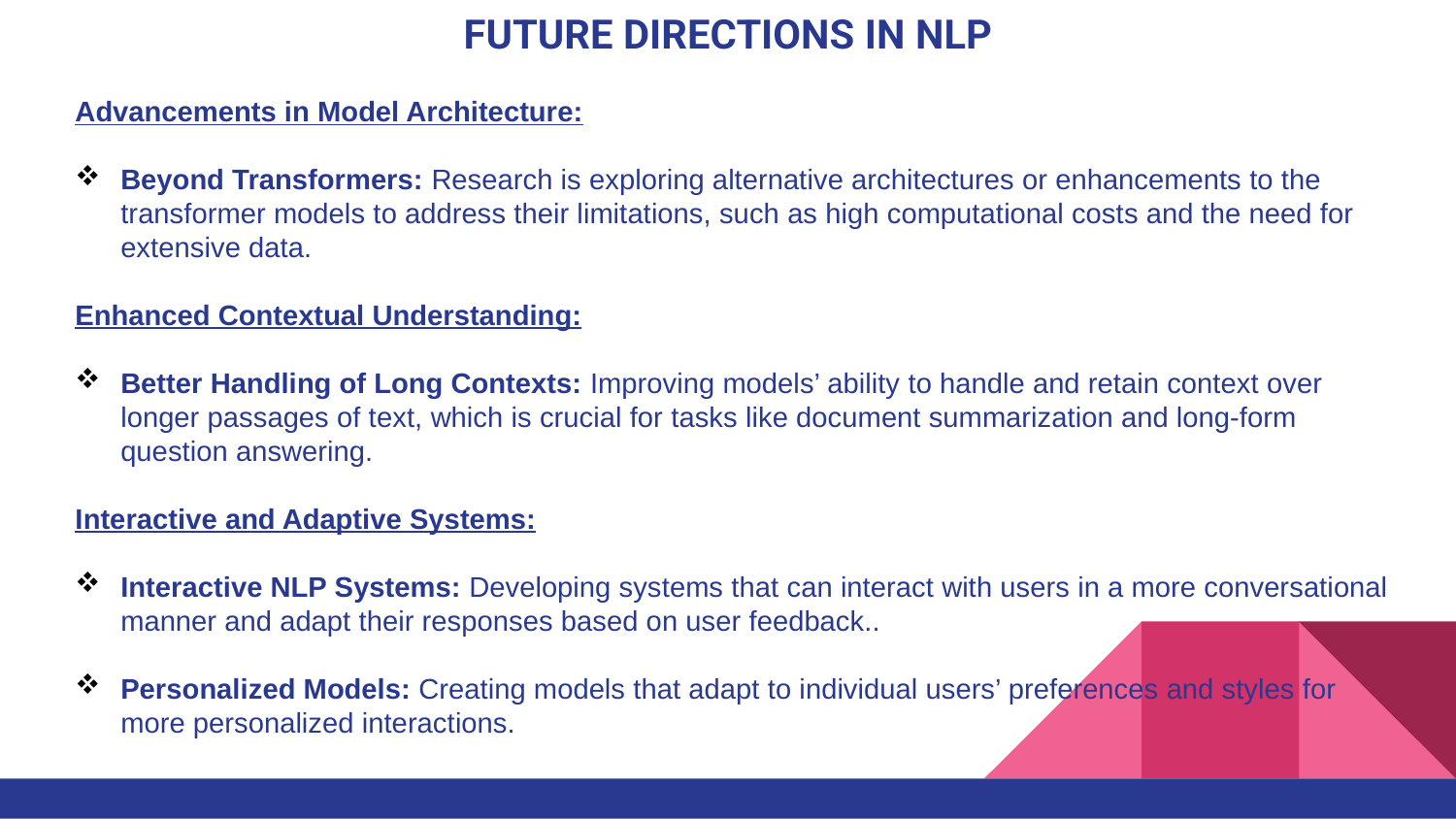

# FUTURE DIRECTIONS IN NLP
Advancements in Model Architecture:

Beyond Transformers: Research is exploring alternative architectures or enhancements to the transformer models to address their limitations, such as high computational costs and the need for extensive data.

Enhanced Contextual Understanding:

Better Handling of Long Contexts: Improving models’ ability to handle and retain context over longer passages of text, which is crucial for tasks like document summarization and long-form question answering.

Interactive and Adaptive Systems:

Interactive NLP Systems: Developing systems that can interact with users in a more conversational manner and adapt their responses based on user feedback..

Personalized Models: Creating models that adapt to individual users’ preferences and styles for more personalized interactions.